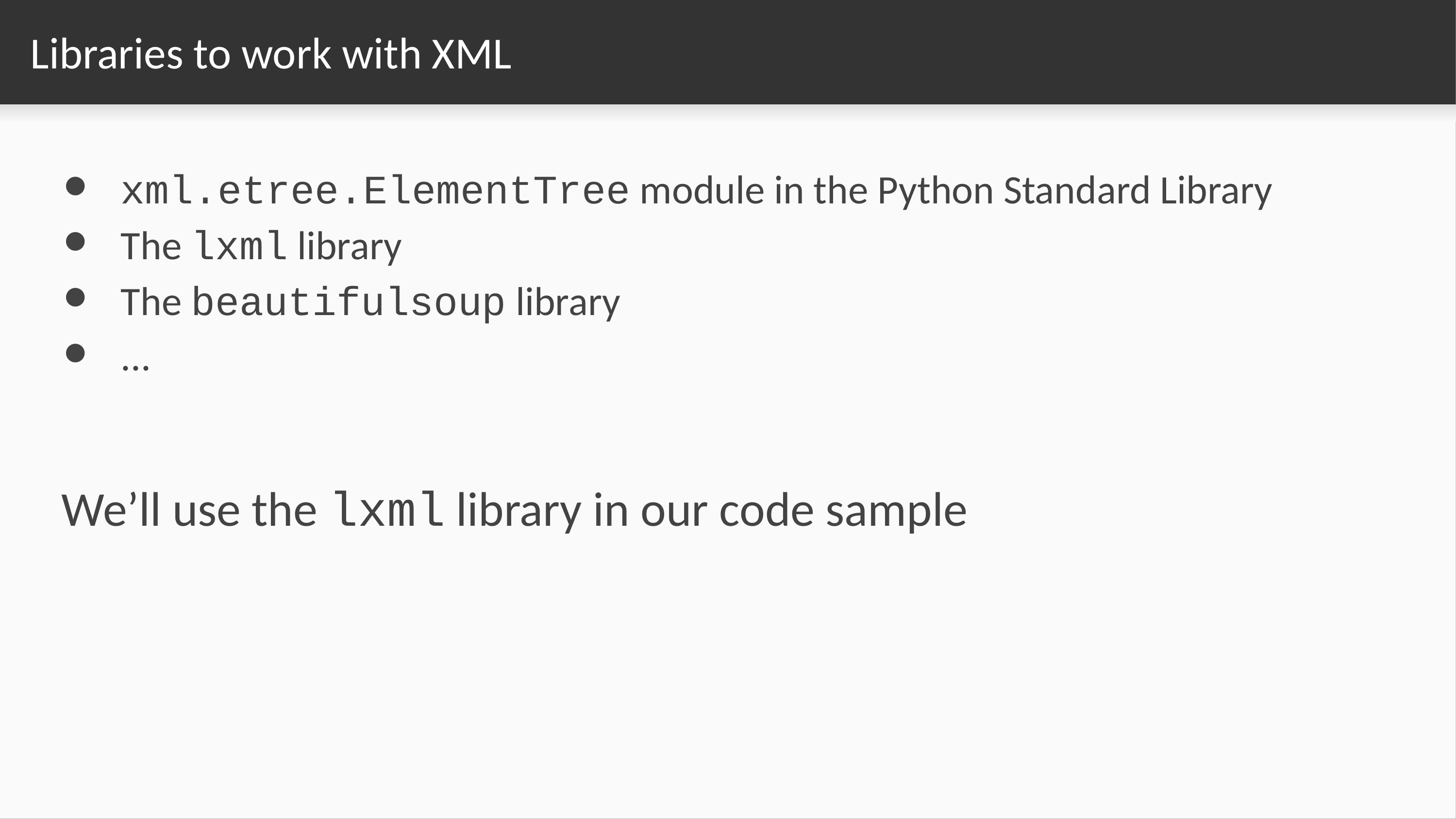

# Libraries to work with XML
xml.etree.ElementTree module in the Python Standard Library
The lxml library
The beautifulsoup library
...

We’ll use the lxml library in our code sample